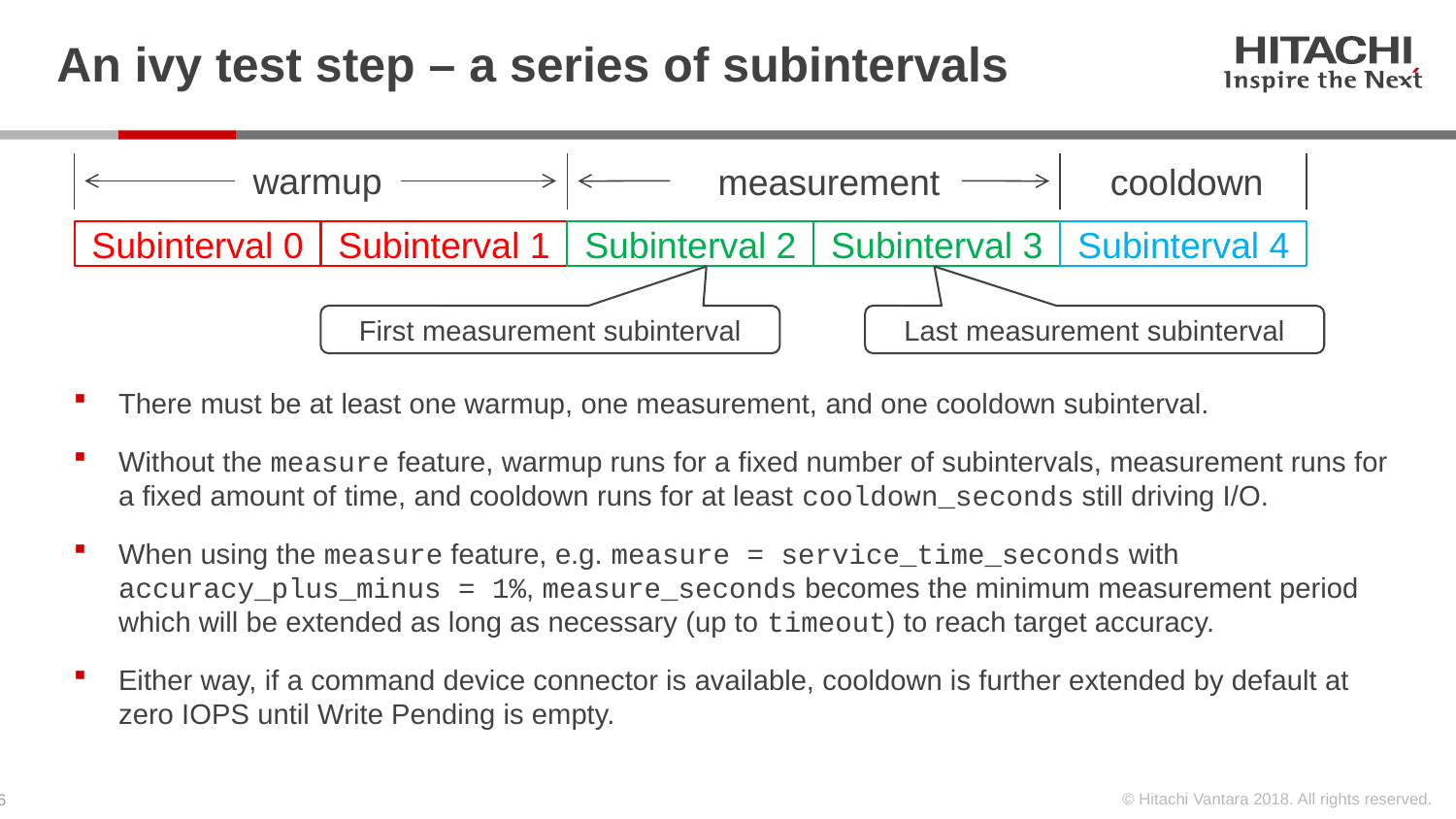

# An ivy test step – a series of subintervals
warmup
cooldown
measurement
Subinterval 4
Subinterval 3
Subinterval 2
Subinterval 1
Subinterval 0
First measurement subinterval
Last measurement subinterval
There must be at least one warmup, one measurement, and one cooldown subinterval.
Without the measure feature, warmup runs for a fixed number of subintervals, measurement runs for a fixed amount of time, and cooldown runs for at least cooldown_seconds still driving I/O.
When using the measure feature, e.g. measure = service_time_seconds with accuracy_plus_minus = 1%, measure_seconds becomes the minimum measurement period which will be extended as long as necessary (up to timeout) to reach target accuracy.
Either way, if a command device connector is available, cooldown is further extended by default at zero IOPS until Write Pending is empty.